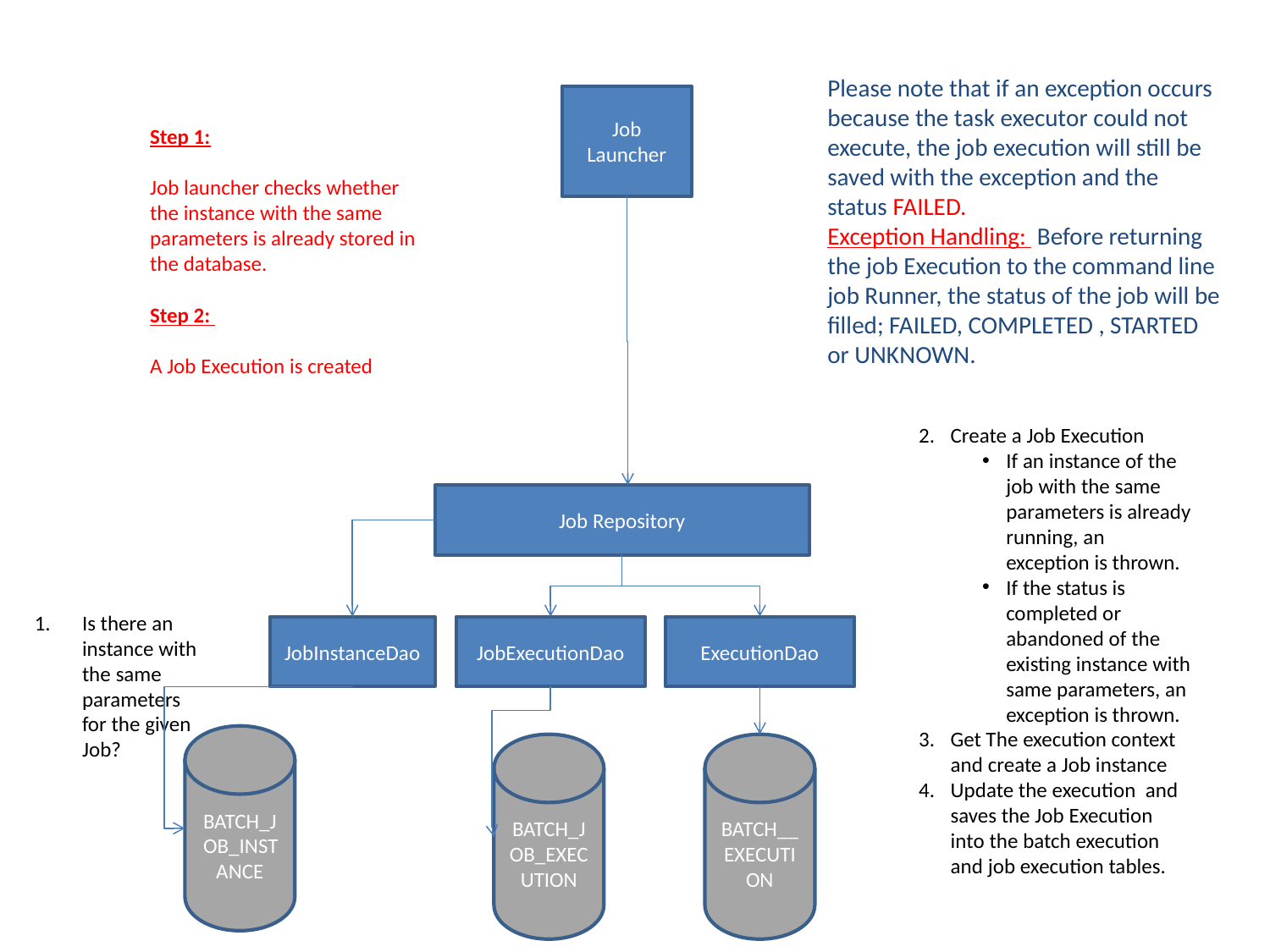

Please note that if an exception occurs because the task executor could not execute, the job execution will still be saved with the exception and the status FAILED.
Exception Handling:  Before returning the job Execution to the command line job Runner, the status of the job will be filled; FAILED, COMPLETED , STARTED or UNKNOWN.
Job Launcher
Step 1:

Job launcher checks whether the instance with the same parameters is already stored in the database.
Step 2:

A Job Execution is created
Create a Job Execution
If an instance of the job with the same parameters is already running, an exception is thrown.
If the status is  completed or abandoned of the existing instance with same parameters, an exception is thrown.
Get The execution context and create a Job instance
Update the execution  and saves the Job Execution into the batch execution  and job execution tables.
Job Repository
Is there an instance with the same parameters for the given Job?
JobExecutionDao
ExecutionDao
JobInstanceDao
BATCH_JOB_INSTANCE
BATCH_JOB_EXECUTION
BATCH__EXECUTION